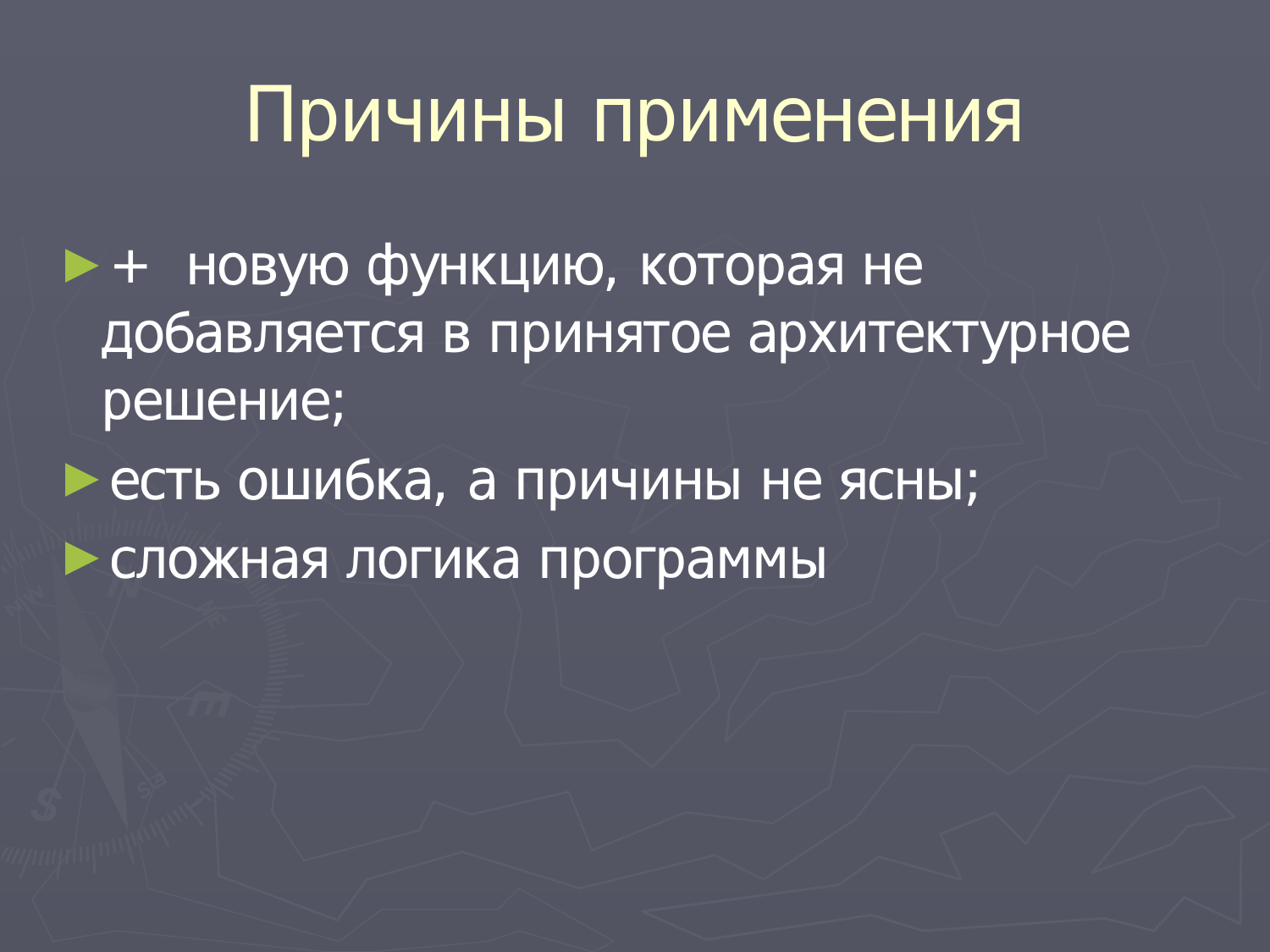

# Причины применения
+  новую функцию, которая не добавляется в принятое архитектурное решение;
есть ошибка, а причины не ясны;
сложная логика программы